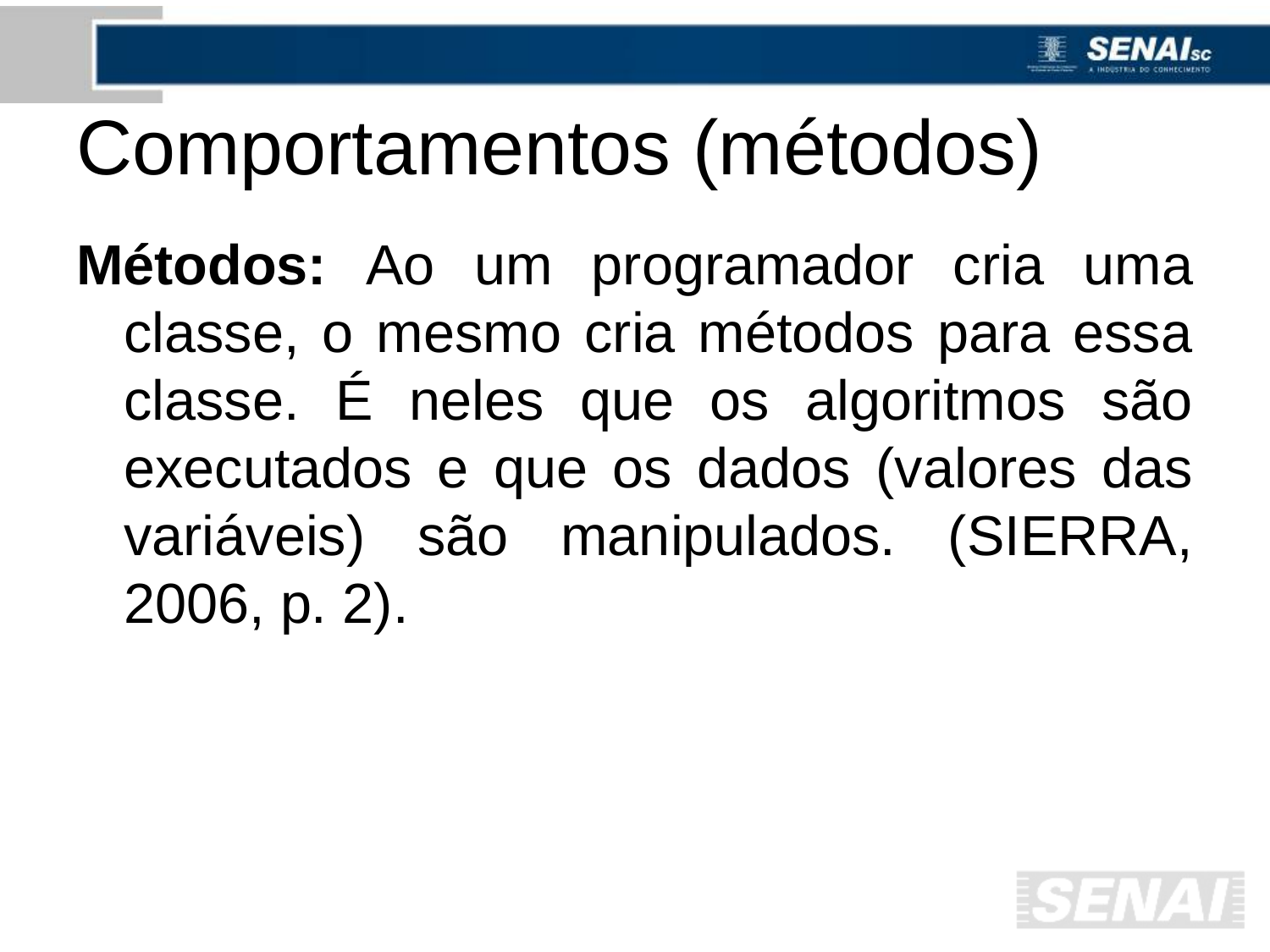

# Comportamentos (métodos)
Métodos: Ao um programador cria uma classe, o mesmo cria métodos para essa classe. É neles que os algoritmos são executados e que os dados (valores das variáveis) são manipulados. (SIERRA, 2006, p. 2).